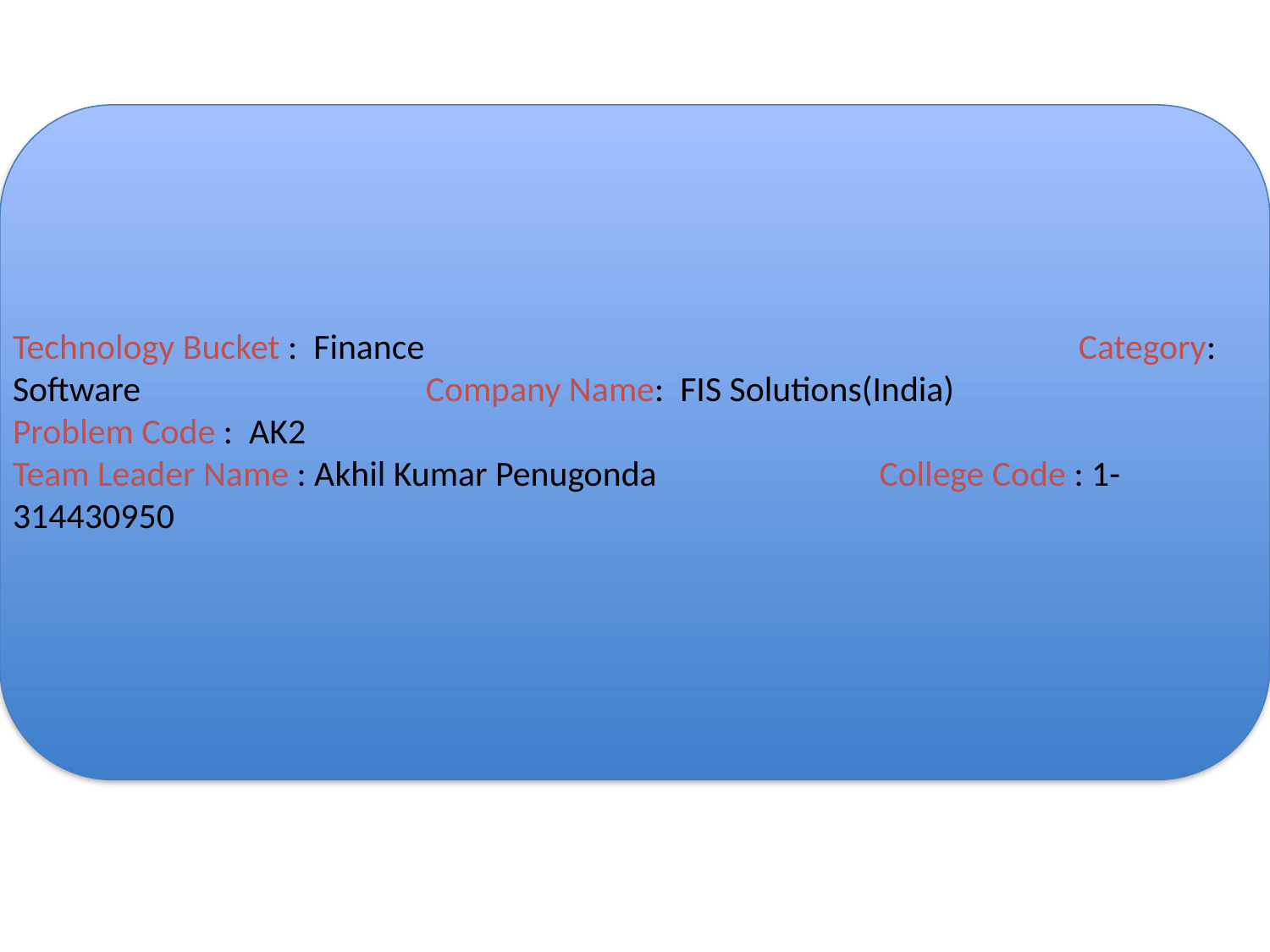

# Technology Bucket :  Finance				                      Category: Software      		    Company Name:  FIS Solutions(India)                                   Problem Code :  AK2 Team Leader Name : Akhil Kumar Penugonda	             College Code : 1-314430950